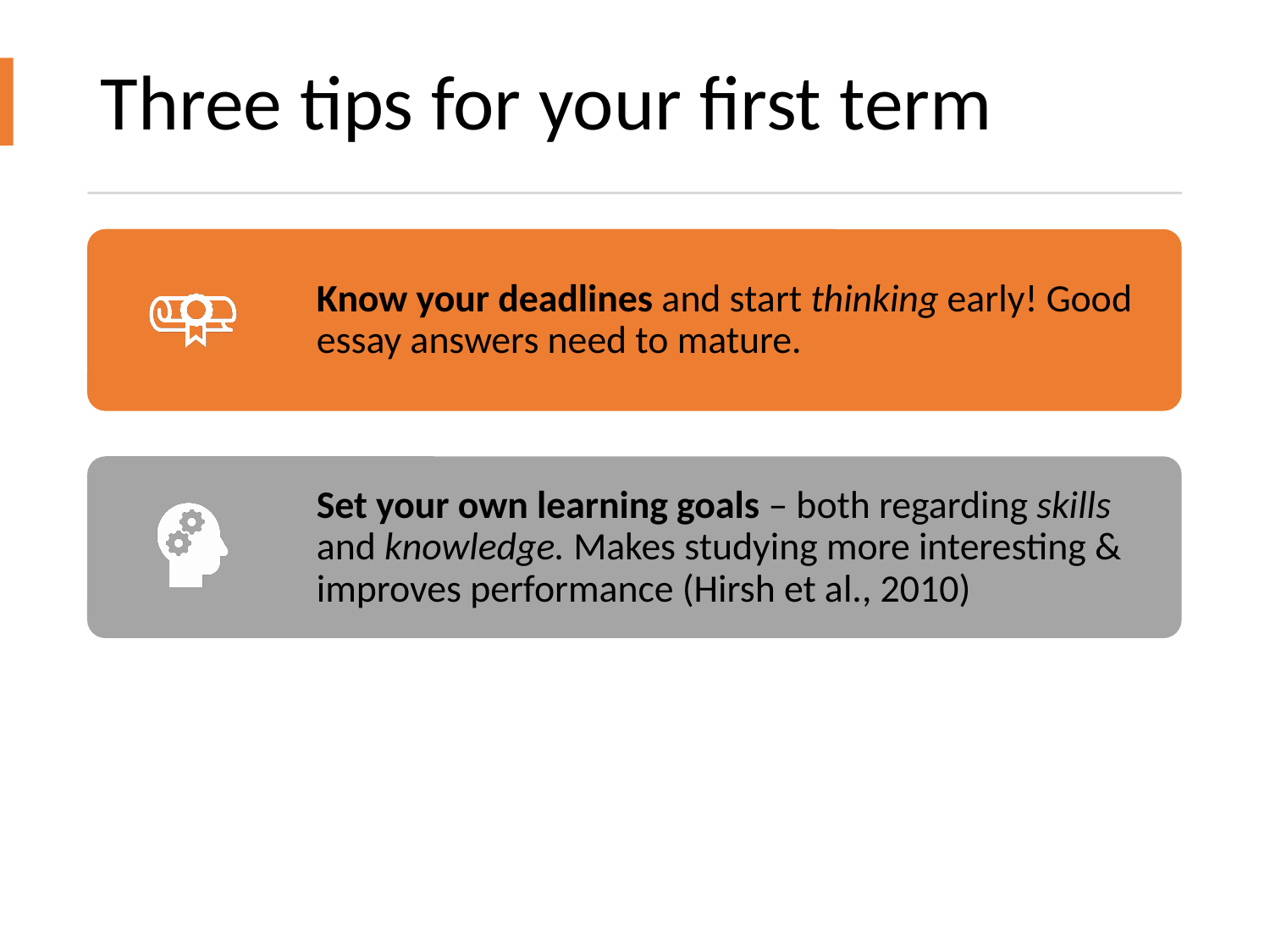

# Three tips for your first term

Know your deadlines and start thinking early! Good essay answers need to mature.
Set your own learning goals – both regarding skills and knowledge. Makes studying more interesting & improves performance (Hirsh et al., 2010)
Learn actively. Very easy to get distracted – taking notes  that highlight connections and prepare to ask questions is most helpful. See link in slide notes!